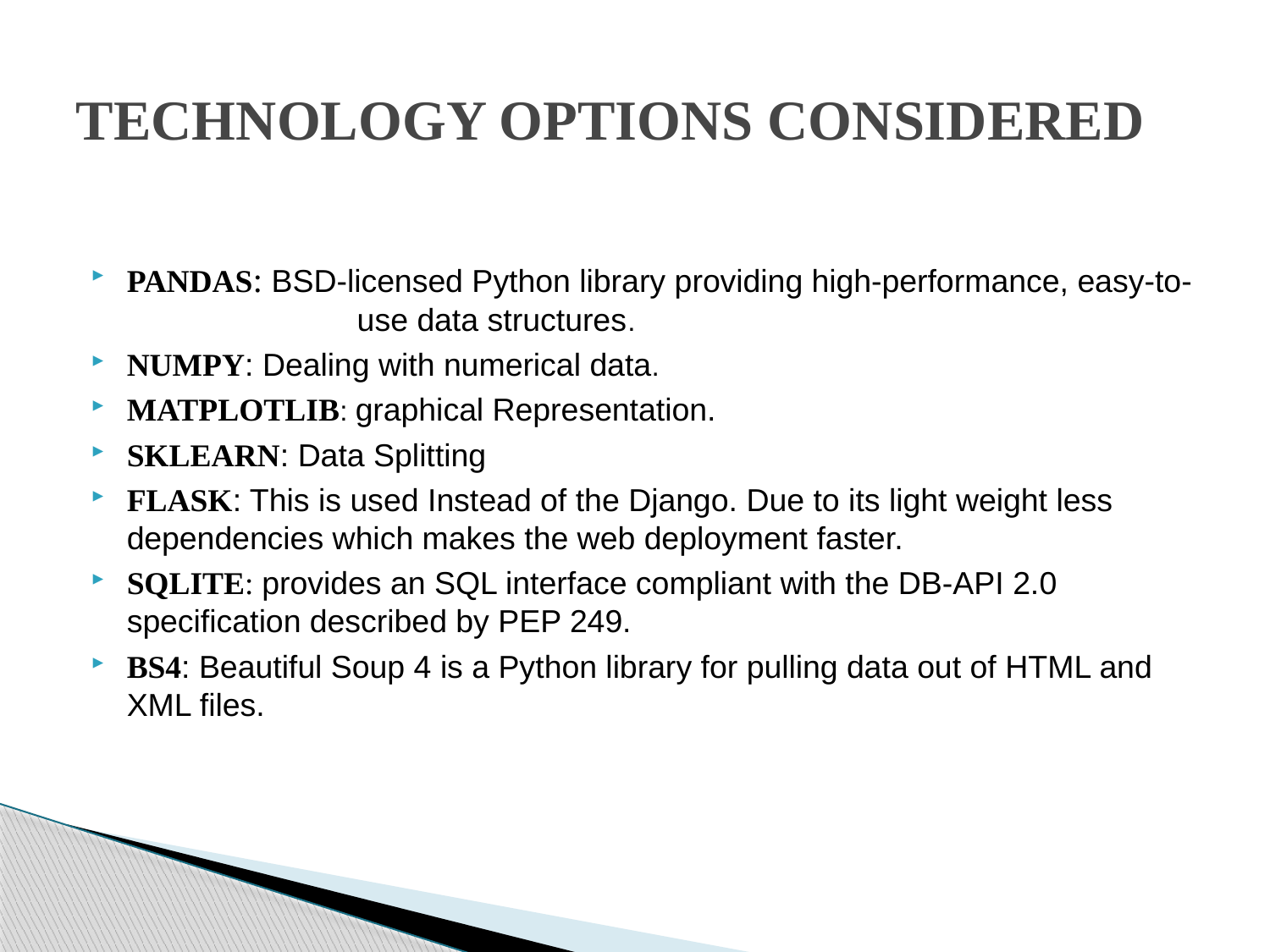

# TECHNOLOGY OPTIONS CONSIDERED

PANDAS: BSD-licensed Python library providing high-performance, easy-to-                           use data structures.
NUMPY: Dealing with numerical data.
MATPLOTLIB: graphical Representation.
SKLEARN: Data Splitting
FLASK: This is used Instead of the Django. Due to its light weight less dependencies which makes the web deployment faster.
SQLITE: provides an SQL interface compliant with the DB-API 2.0 specification described by PEP 249.
BS4: Beautiful Soup 4 is a Python library for pulling data out of HTML and XML files.